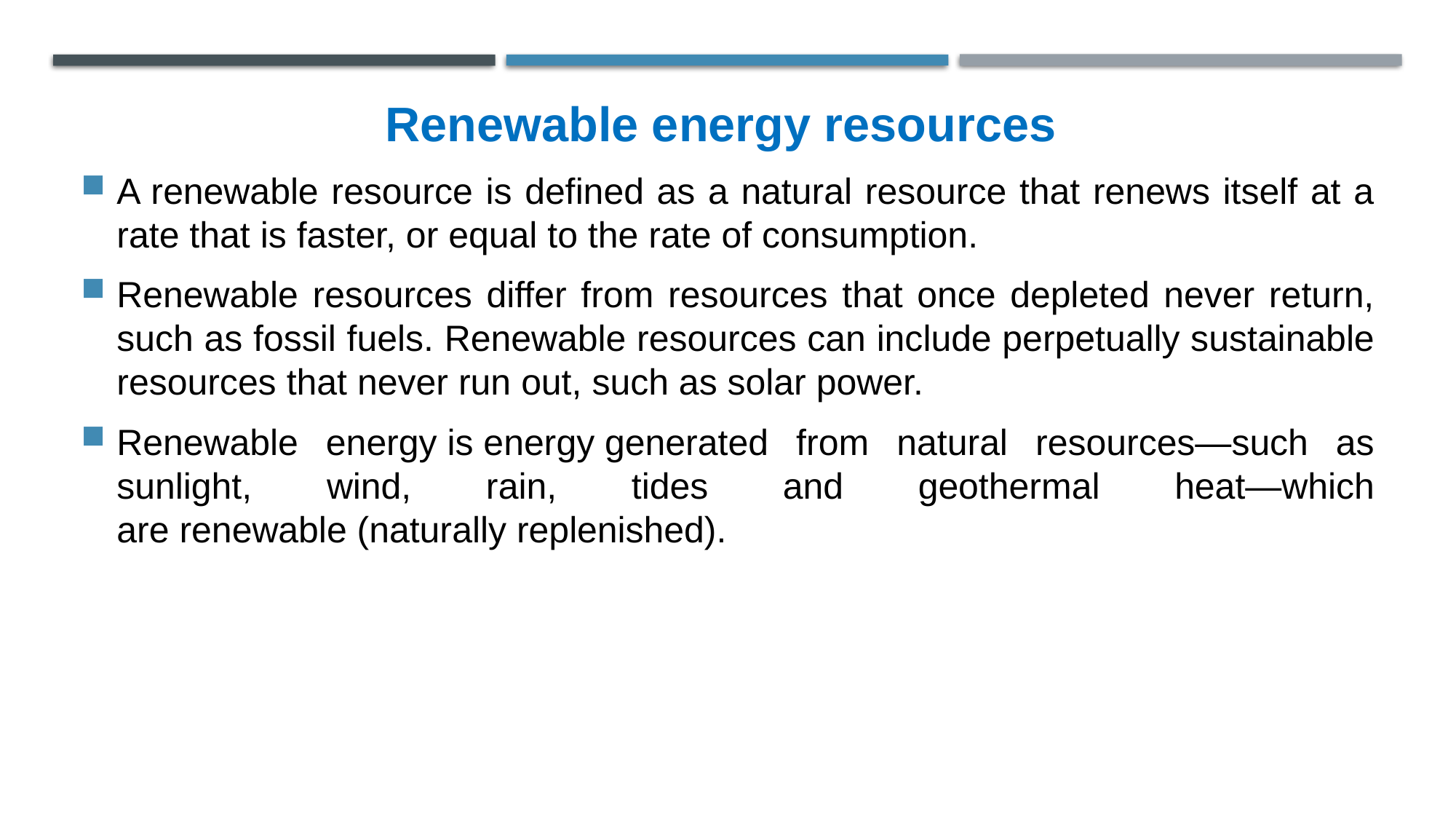

Renewable energy resources
A renewable resource is defined as a natural resource that renews itself at a rate that is faster, or equal to the rate of consumption.
Renewable resources differ from resources that once depleted never return, such as fossil fuels. Renewable resources can include perpetually sustainable resources that never run out, such as solar power.
Renewable energy is energy generated from natural resources—such as sunlight, wind, rain, tides and geothermal heat—which are renewable (naturally replenished).